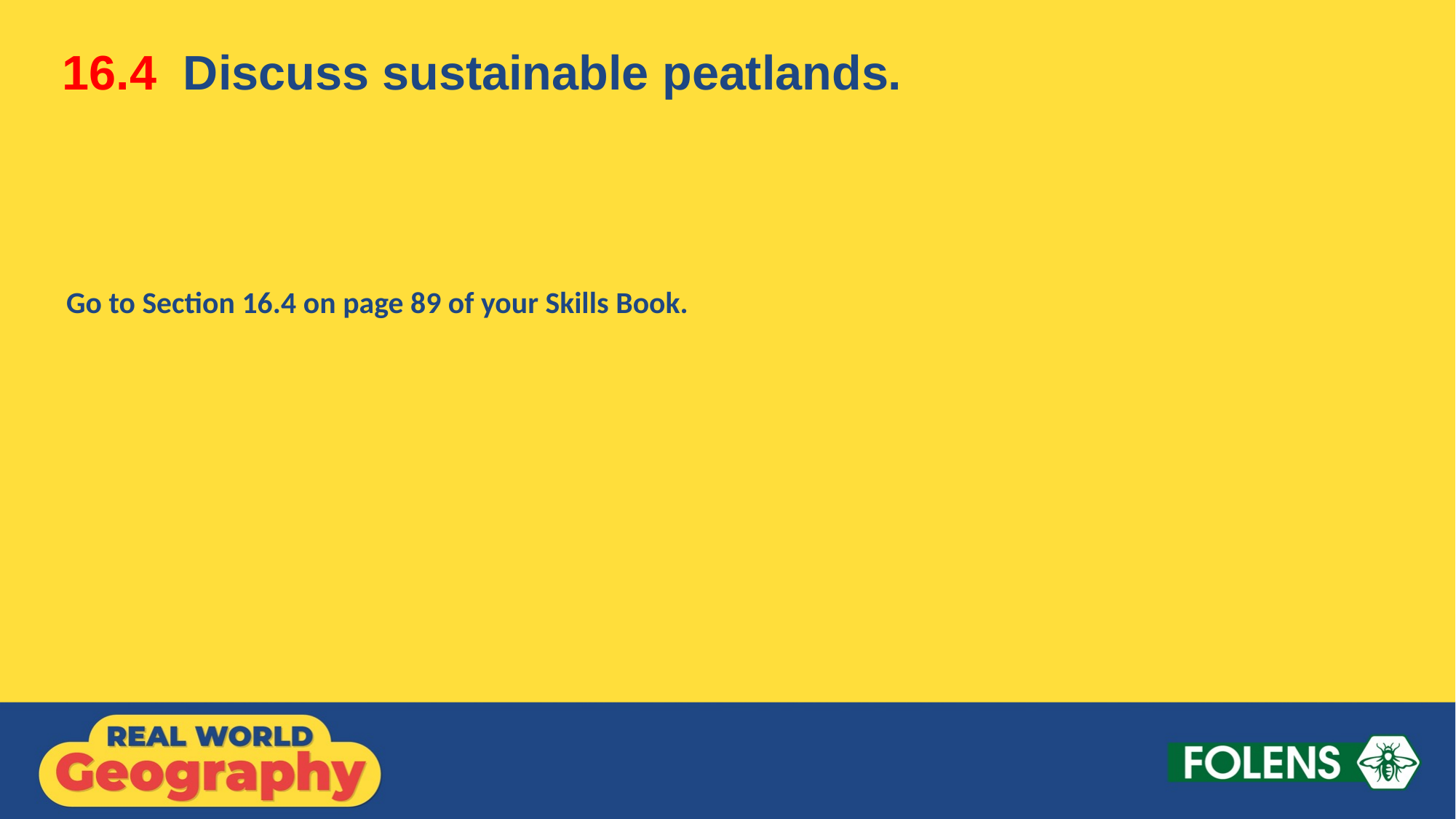

16.4  Discuss sustainable peatlands.
Go to Section 16.4 on page 89 of your Skills Book.